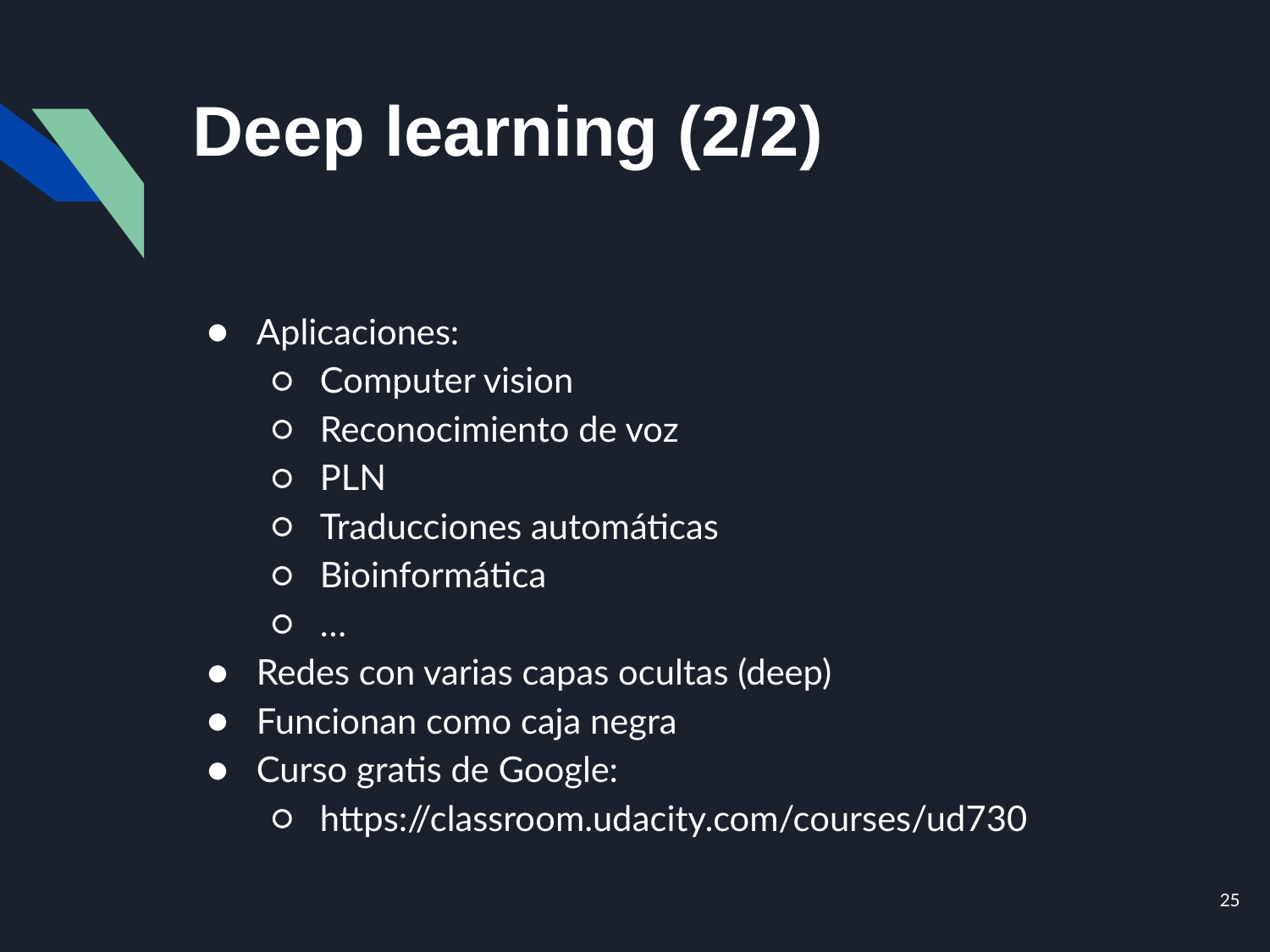

# Deep learning (2/2)
Aplicaciones:
Computer vision
Reconocimiento de voz
PLN
Traducciones automáticas
Bioinformática
…
Redes con varias capas ocultas (deep)
Funcionan como caja negra
Curso gratis de Google:
https://classroom.udacity.com/courses/ud730
25